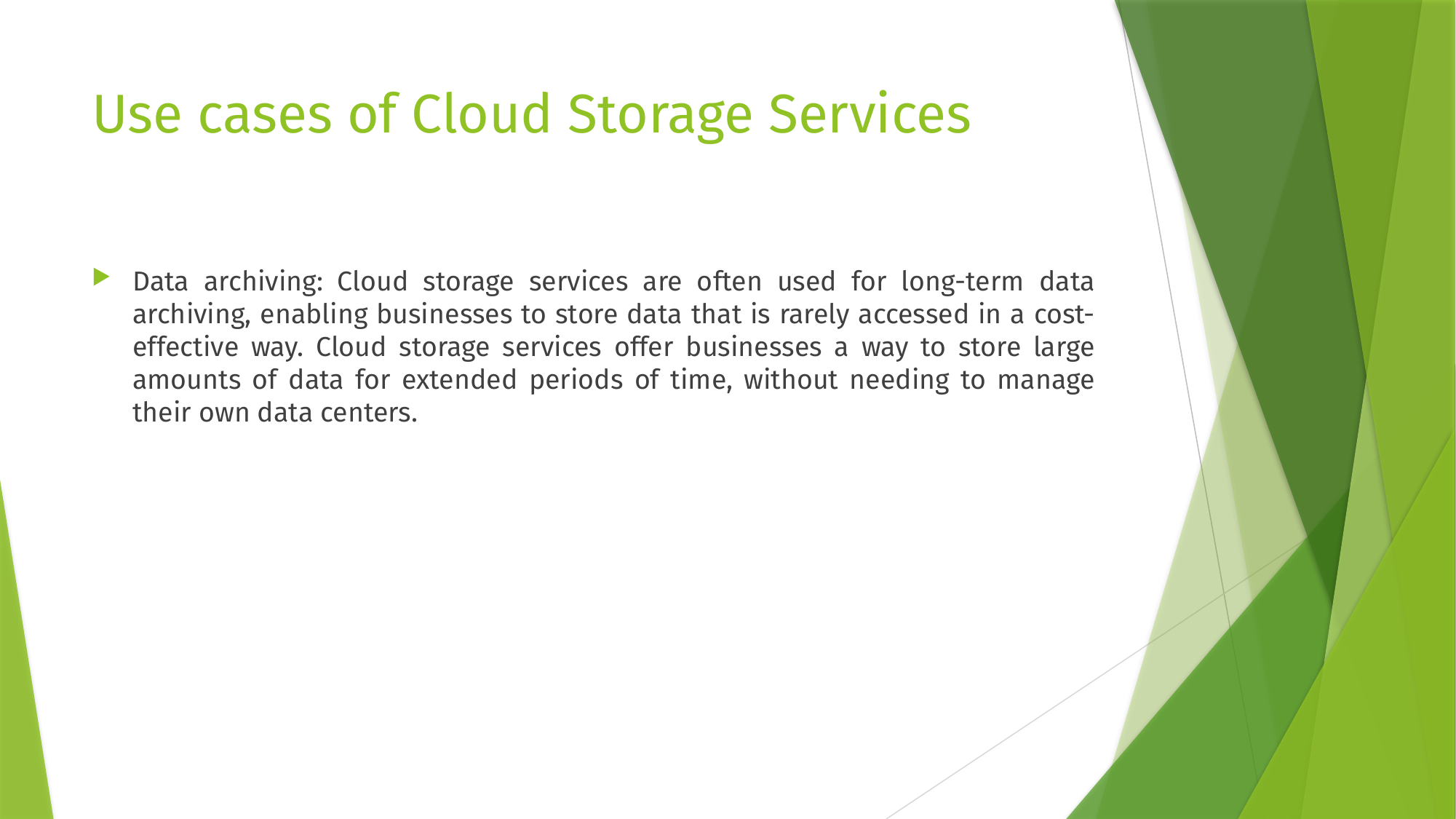

# Use cases of Cloud Storage Services
Data archiving: Cloud storage services are often used for long-term data archiving, enabling businesses to store data that is rarely accessed in a cost-effective way. Cloud storage services offer businesses a way to store large amounts of data for extended periods of time, without needing to manage their own data centers.